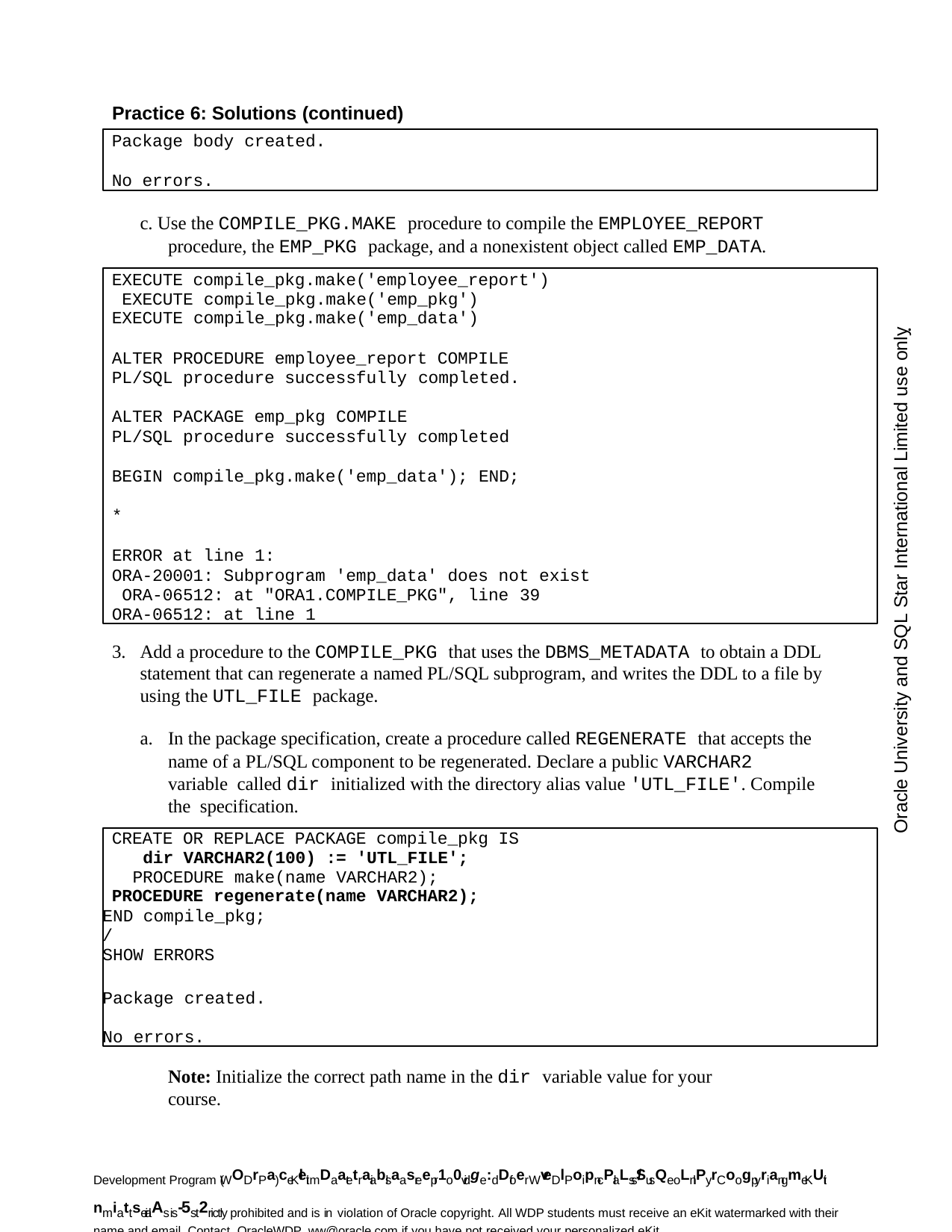

Practice 6: Solutions (continued)
Package body created.

No errors.
c. Use the COMPILE_PKG.MAKE procedure to compile the EMPLOYEE_REPORT
procedure, the EMP_PKG package, and a nonexistent object called EMP_DATA.
EXECUTE compile_pkg.make('employee_report')  EXECUTE compile_pkg.make('emp_pkg')
EXECUTE compile_pkg.make('emp_data')

ALTER PROCEDURE employee_report COMPILE  PL/SQL procedure successfully completed.

ALTER PACKAGE emp_pkg COMPILE
PL/SQL procedure successfully completed

BEGIN compile_pkg.make('emp_data'); END;

*

ERROR at line 1:
ORA-20001: Subprogram 'emp_data' does not exist  ORA-06512: at "ORA1.COMPILE_PKG", line 39
ORA-06512: at line 1
Oracle University and SQL Star International Limited use onlyฺ
Add a procedure to the COMPILE_PKG that uses the DBMS_METADATA to obtain a DDL  statement that can regenerate a named PL/SQL subprogram, and writes the DDL to a file by  using the UTL_FILE package.

In the package specification, create a procedure called REGENERATE that accepts the  name of a PL/SQL component to be regenerated. Declare a public VARCHAR2 variable  called dir initialized with the directory alias value 'UTL_FILE'. Compile the  specification.
CREATE OR REPLACE PACKAGE compile_pkg IS  dir VARCHAR2(100) := 'UTL_FILE';  PROCEDURE make(name VARCHAR2);
PROCEDURE regenerate(name VARCHAR2);
END compile_pkg;
/
SHOW ERRORS
Package created.
No errors.
Note: Initialize the correct path name in the dir variable value for your course.
Development Program (WODrPa) ceKleit mDaatetraiablsaasreepr1o0vidge:dDfoer WveDlPoipn-cPlaLss/SusQe oLnlPy.rCoogpyriangmeKUit nmiattserialAs is-5st2rictly prohibited and is in  violation of Oracle copyright. All WDP students must receive an eKit watermarked with their name and email. Contact  OracleWDP_ww@oracle.com if you have not received your personalized eKit.